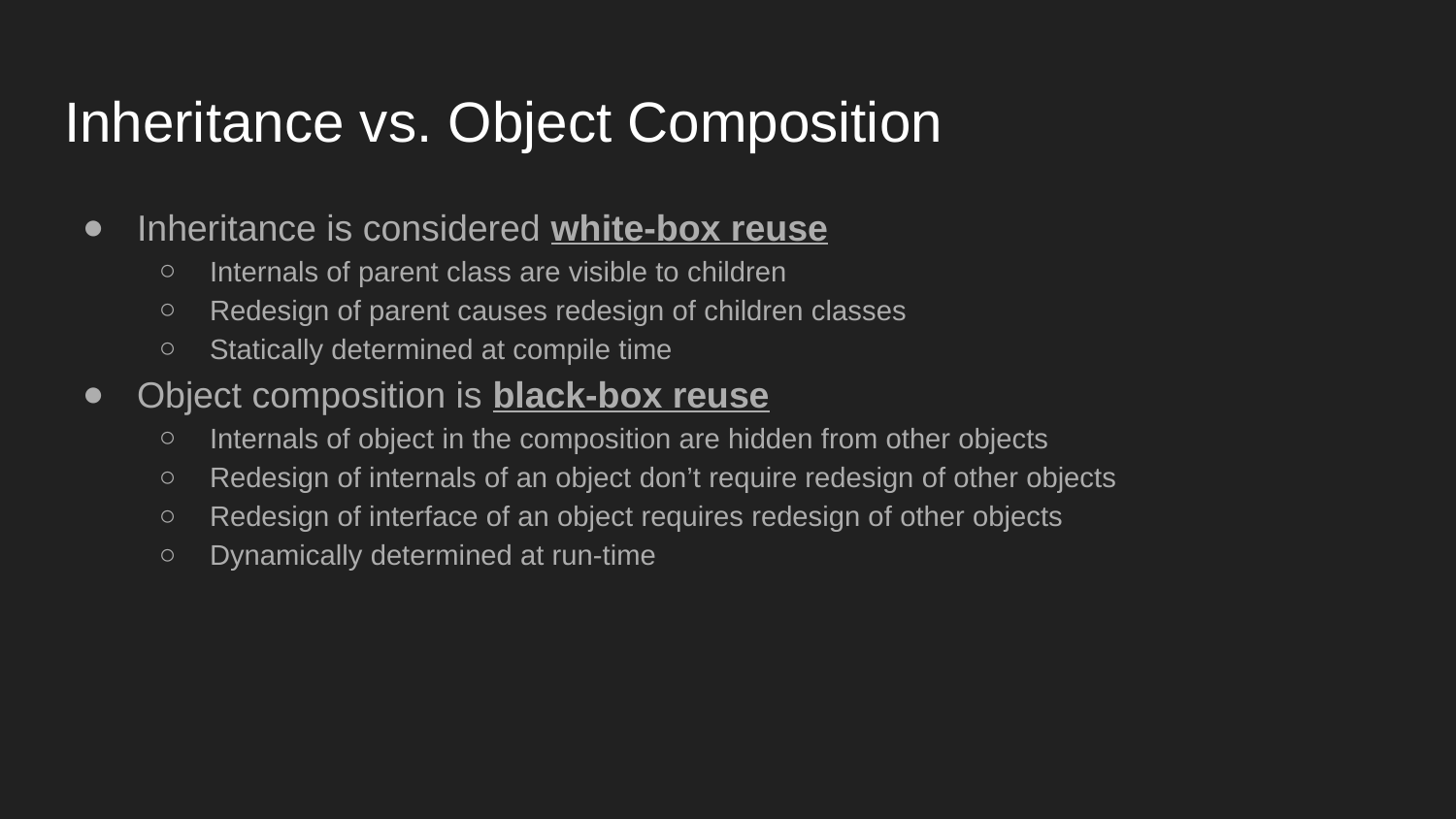

# Inheritance vs. Object Composition
Inheritance is considered white-box reuse
Internals of parent class are visible to children
Redesign of parent causes redesign of children classes
Statically determined at compile time
Object composition is black-box reuse
Internals of object in the composition are hidden from other objects
Redesign of internals of an object don’t require redesign of other objects
Redesign of interface of an object requires redesign of other objects
Dynamically determined at run-time